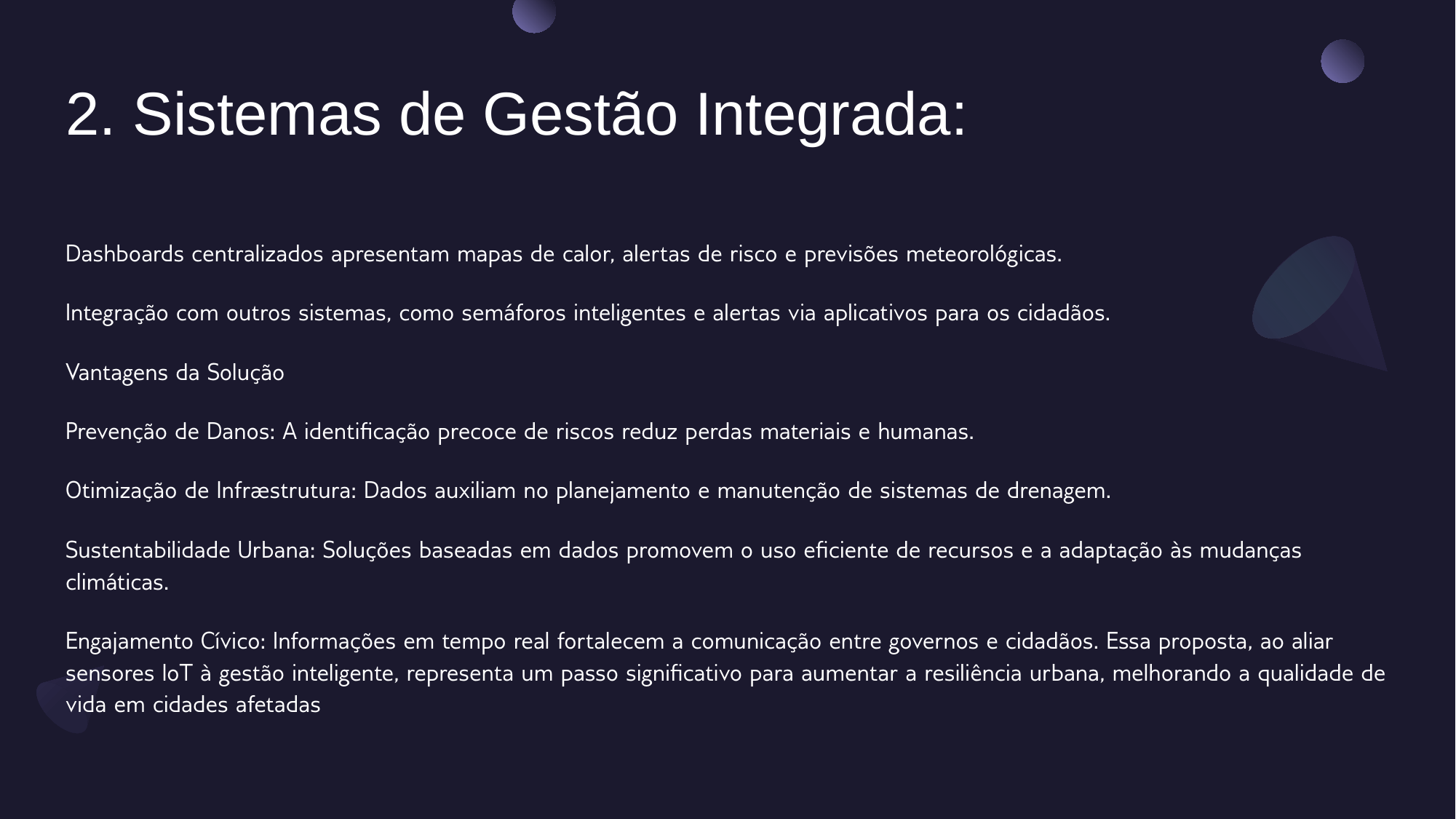

# 2. Sistemas de Gestão Integrada:
Dashboards centralizados apresentam mapas de calor, alertas de risco e previsões meteorológicas.
Integração com outros sistemas, como semáforos inteligentes e alertas via aplicativos para os cidadãos.
Vantagens da Solução
Prevenção de Danos: A identificação precoce de riscos reduz perdas materiais e humanas.
Otimização de Infraestrutura: Dados auxiliam no planejamento e manutenção de sistemas de drenagem.
Sustentabilidade Urbana: Soluções baseadas em dados promovem o uso eficiente de recursos e a adaptação às mudanças climáticas.
Engajamento Cívico: Informações em tempo real fortalecem a comunicação entre governos e cidadãos. Essa proposta, ao aliar sensores IoT à gestão inteligente, representa um passo significativo para aumentar a resiliência urbana, melhorando a qualidade de vida em cidades afetadas